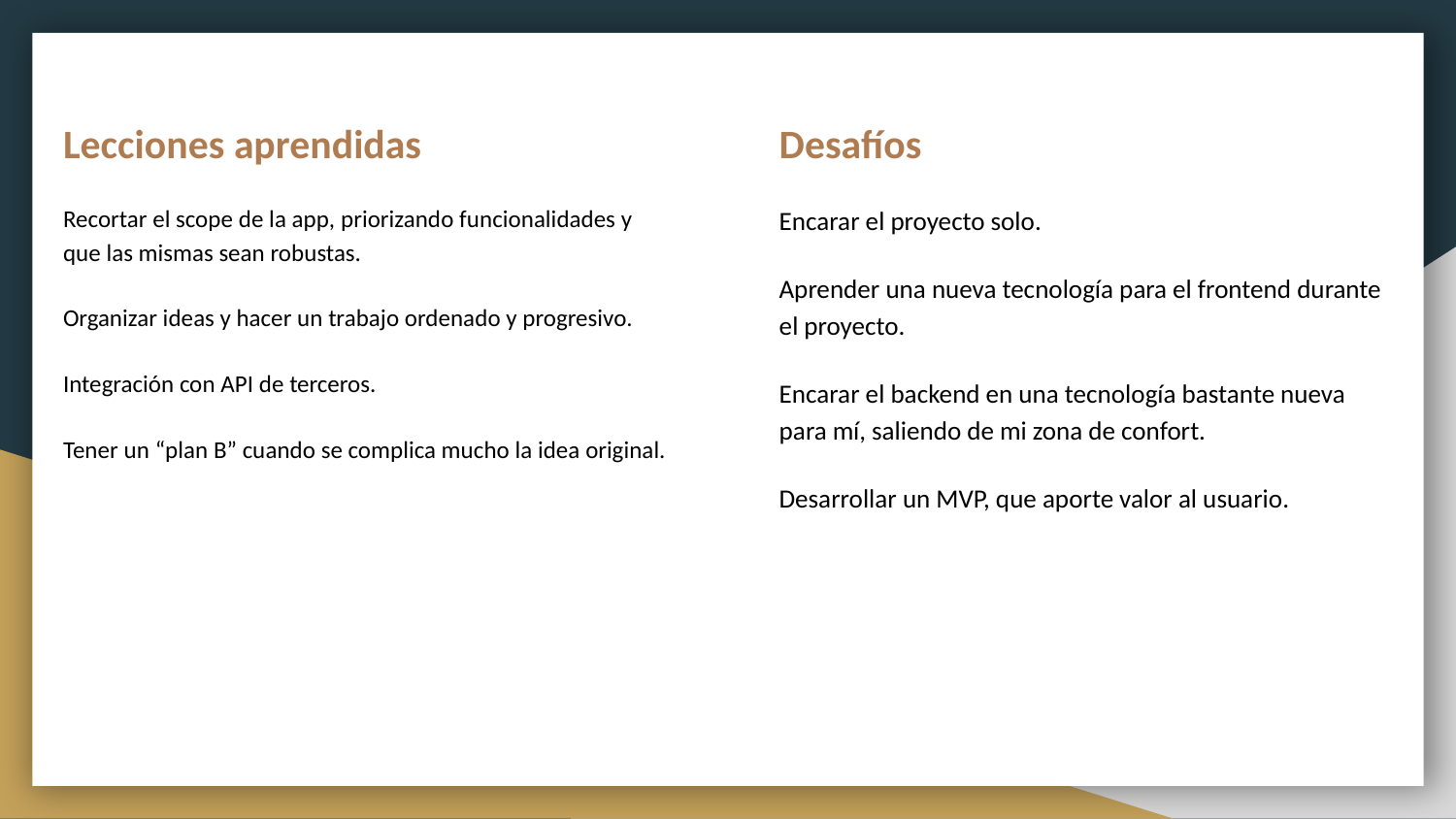

Lecciones aprendidas
Recortar el scope de la app, priorizando funcionalidades y que las mismas sean robustas.
Organizar ideas y hacer un trabajo ordenado y progresivo.
Integración con API de terceros.
Tener un “plan B” cuando se complica mucho la idea original.
Desafíos
Encarar el proyecto solo.
Aprender una nueva tecnología para el frontend durante el proyecto.
Encarar el backend en una tecnología bastante nueva para mí, saliendo de mi zona de confort.
Desarrollar un MVP, que aporte valor al usuario.